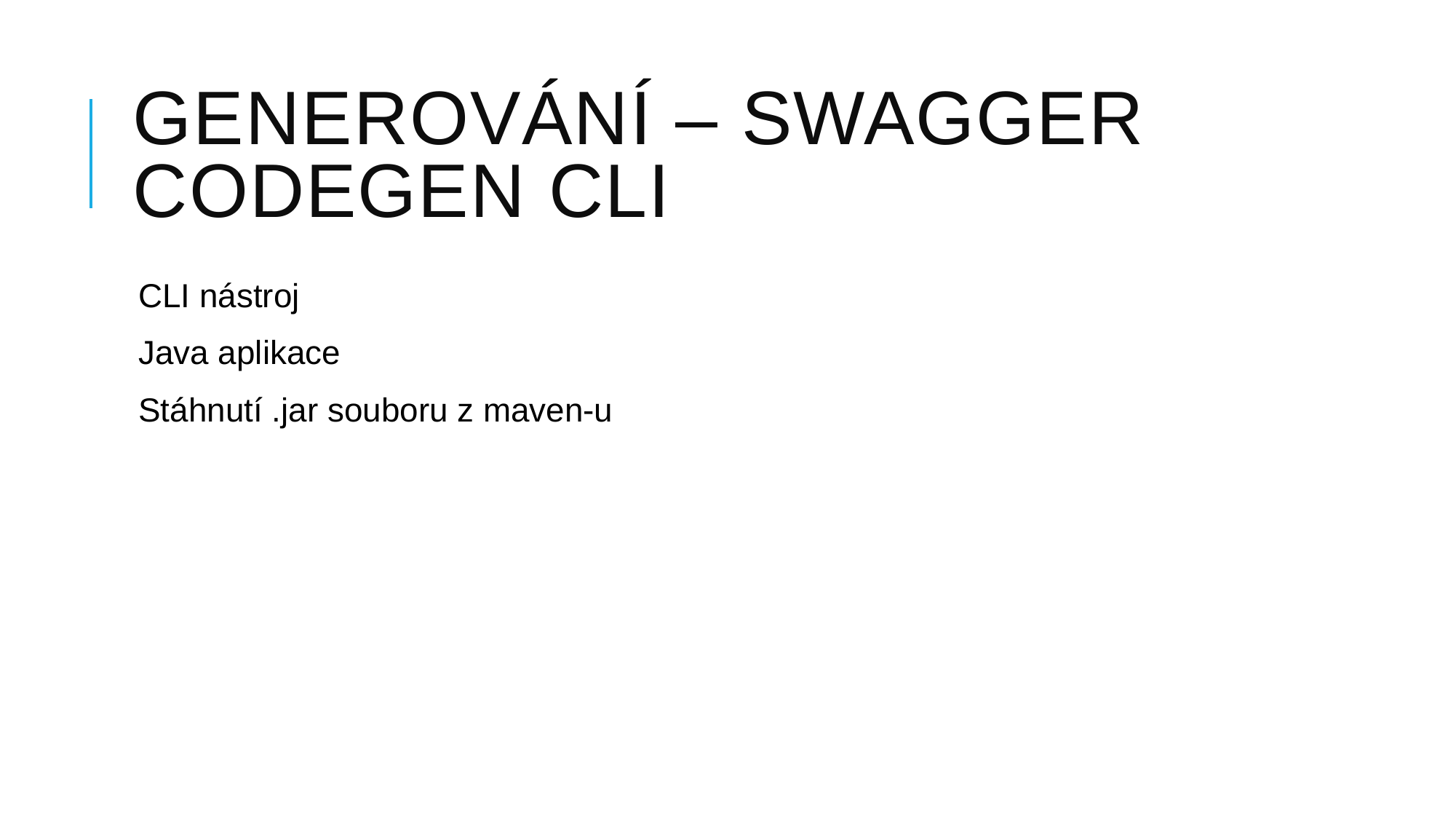

# Generování – Swagger CodeGen CLI
CLI nástroj
Java aplikace
Stáhnutí .jar souboru z maven-u